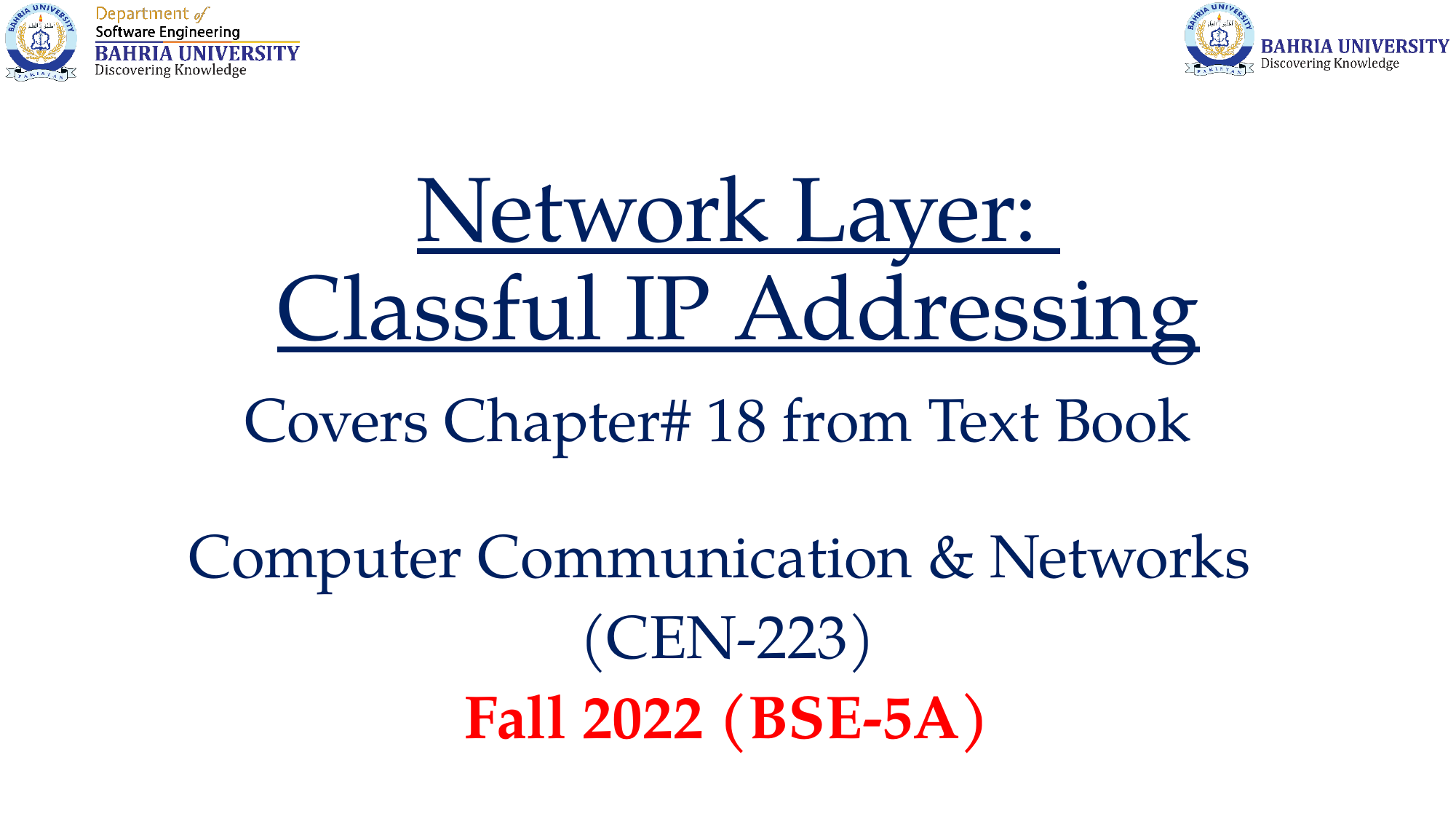

# Network Layer: Classful IP Addressing
Covers Chapter# 18 from Text Book
Computer Communication & Networks
(CEN-223)
Fall 2022 (BSE-5A)